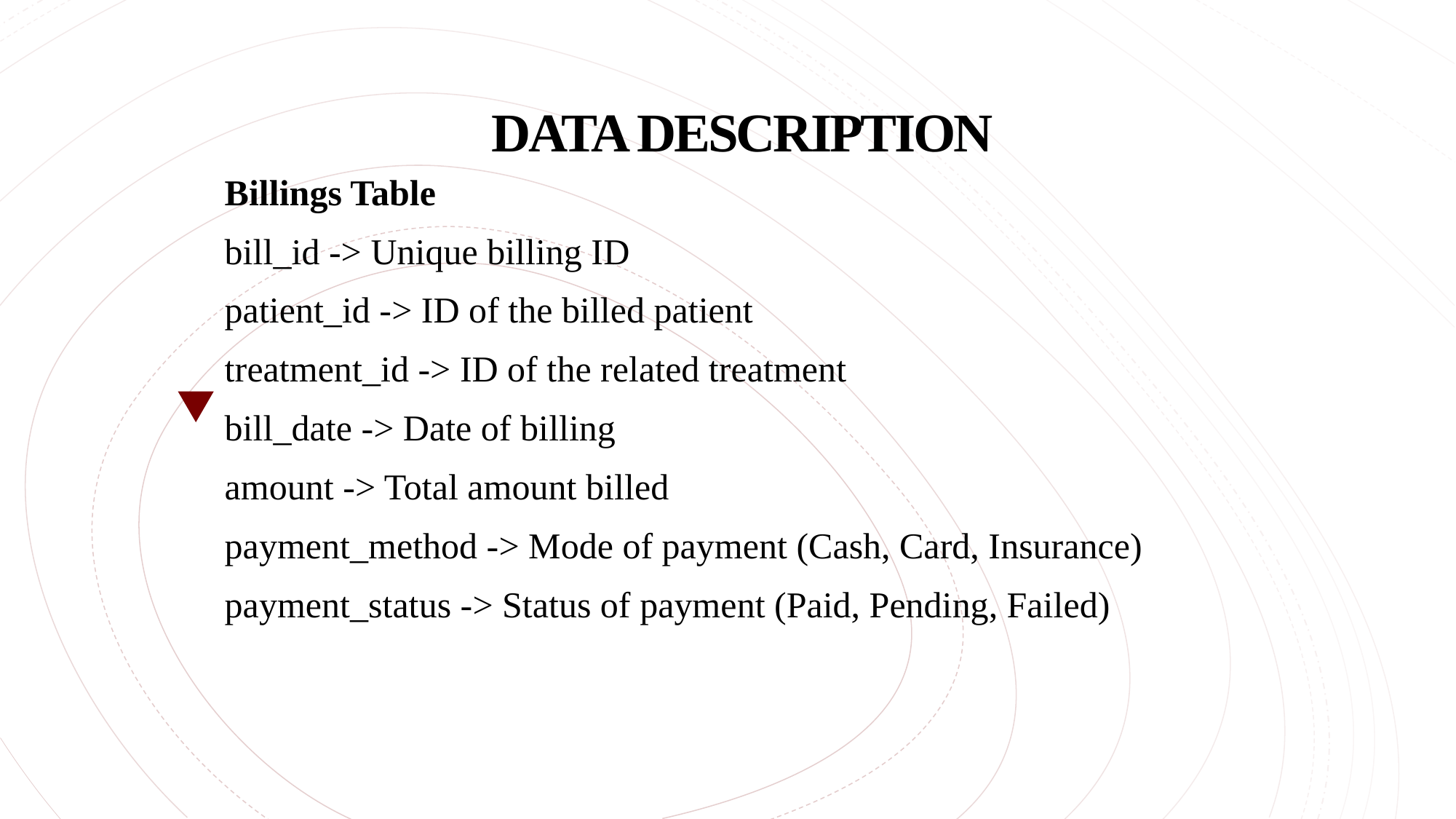

# DATA DESCRIPTION
Billings Table
bill_id -> Unique billing ID
patient_id -> ID of the billed patient
treatment_id -> ID of the related treatment
bill_date -> Date of billing
amount -> Total amount billed
payment_method -> Mode of payment (Cash, Card, Insurance)
payment_status -> Status of payment (Paid, Pending, Failed)